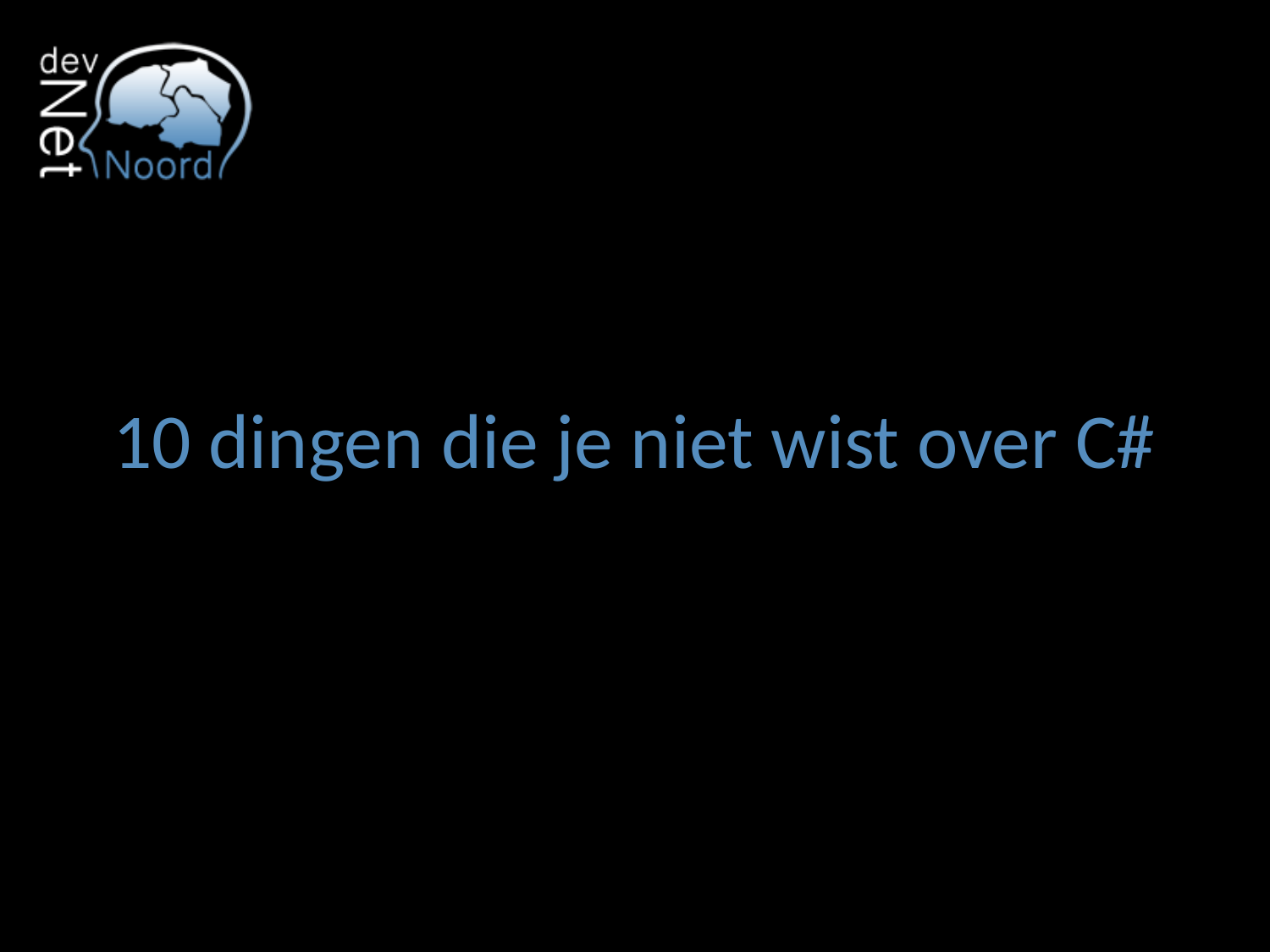

# 10 dingen die je niet wist over C#